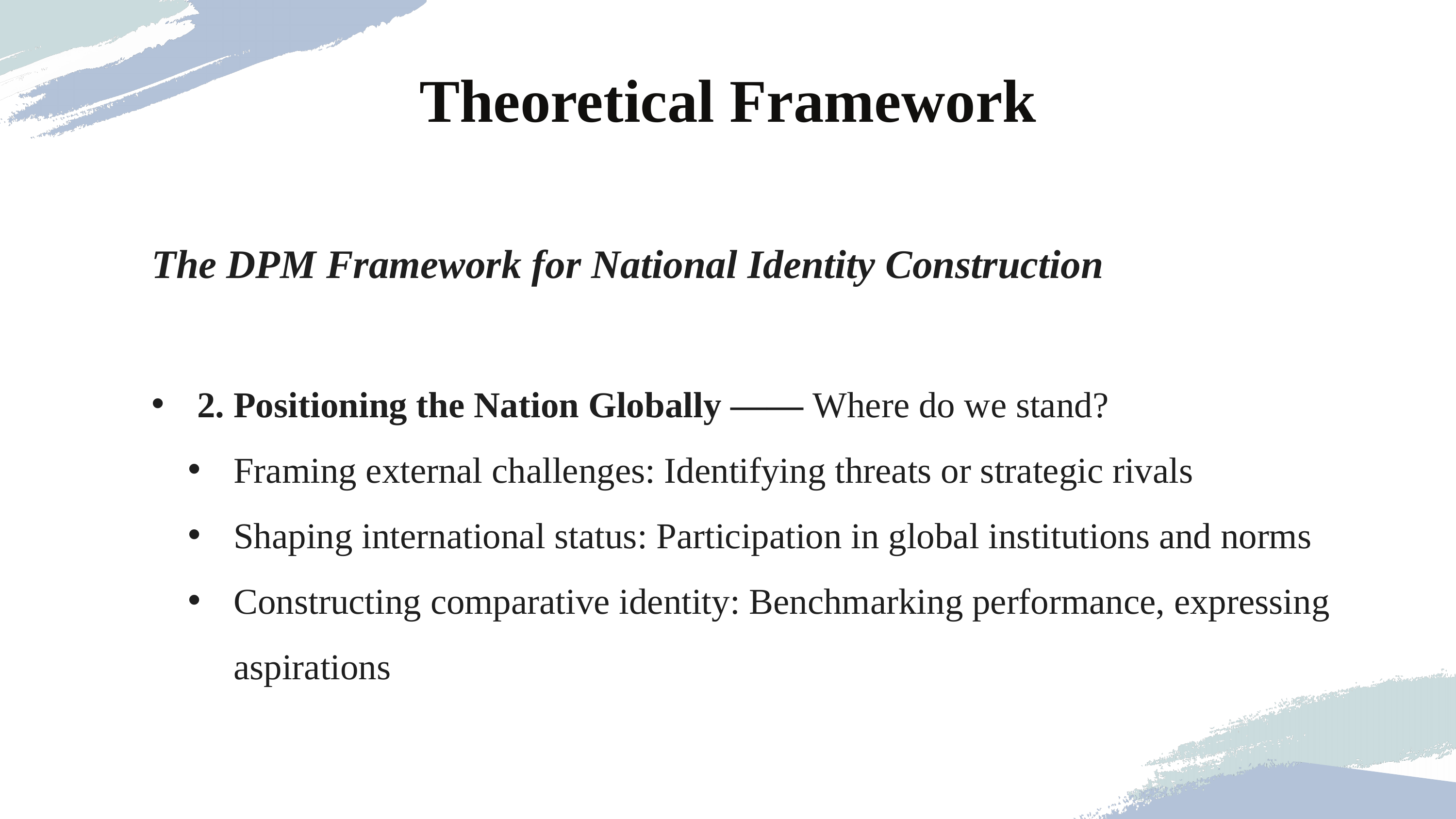

Theoretical Framework
The DPM Framework for National Identity Construction

2. Positioning the Nation Globally —— Where do we stand?
Framing external challenges: Identifying threats or strategic rivals
Shaping international status: Participation in global institutions and norms
Constructing comparative identity: Benchmarking performance, expressing aspirations